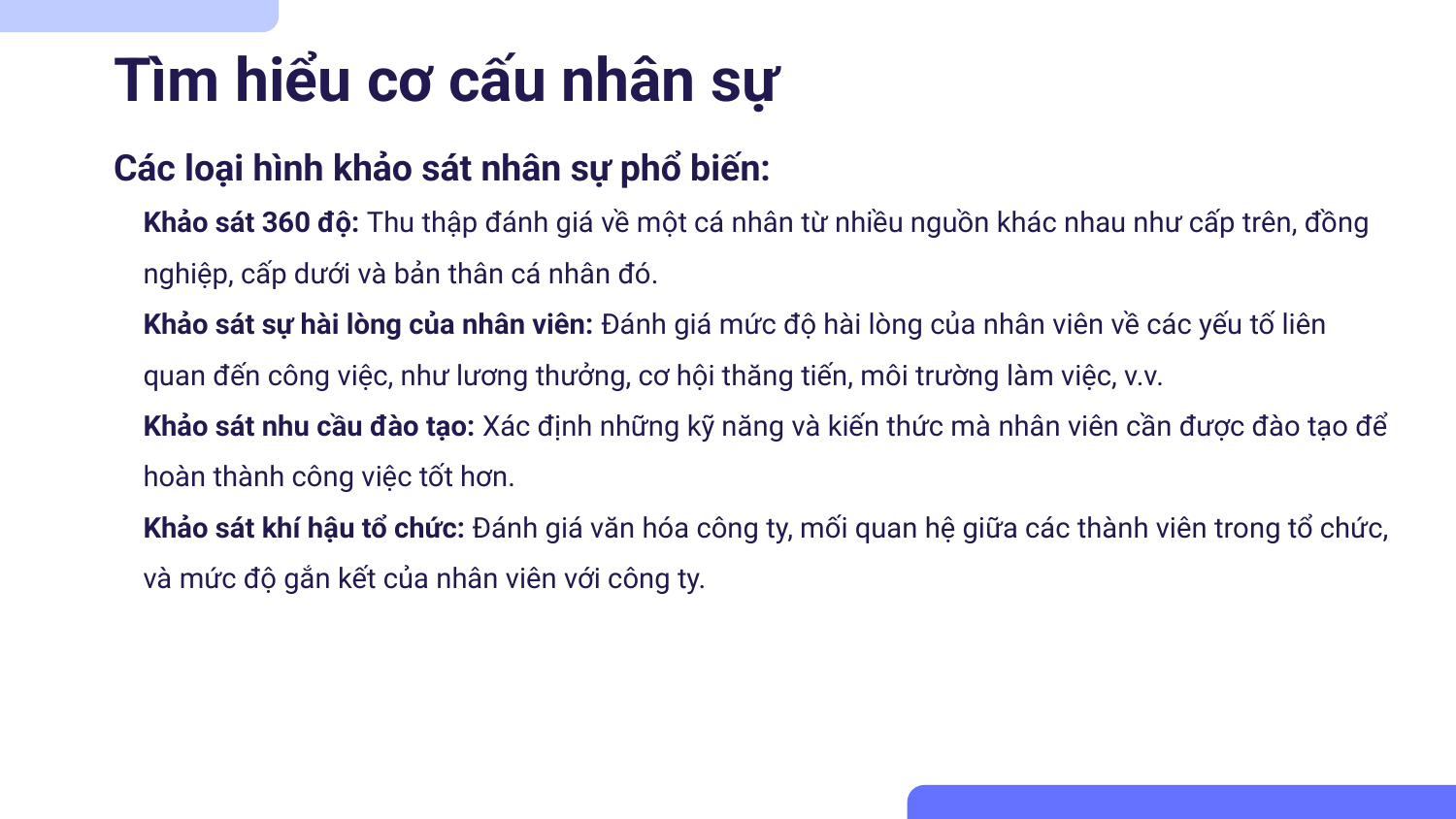

# Tìm hiểu cơ cấu nhân sự
Các loại hình khảo sát nhân sự phổ biến:
Khảo sát 360 độ: Thu thập đánh giá về một cá nhân từ nhiều nguồn khác nhau như cấp trên, đồng nghiệp, cấp dưới và bản thân cá nhân đó.
Khảo sát sự hài lòng của nhân viên: Đánh giá mức độ hài lòng của nhân viên về các yếu tố liên quan đến công việc, như lương thưởng, cơ hội thăng tiến, môi trường làm việc, v.v.
Khảo sát nhu cầu đào tạo: Xác định những kỹ năng và kiến thức mà nhân viên cần được đào tạo để hoàn thành công việc tốt hơn.
Khảo sát khí hậu tổ chức: Đánh giá văn hóa công ty, mối quan hệ giữa các thành viên trong tổ chức, và mức độ gắn kết của nhân viên với công ty.